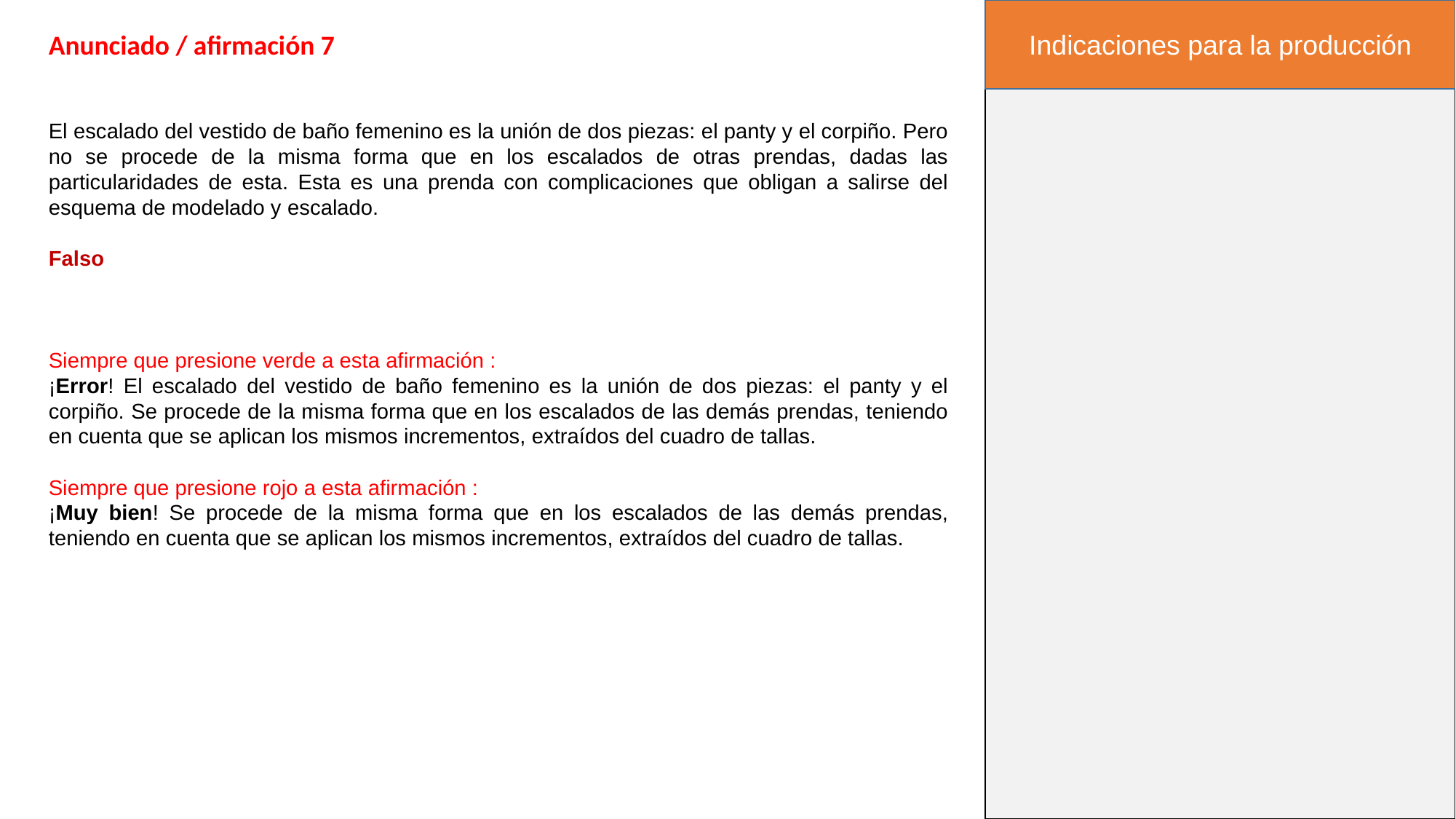

Indicaciones para la producción
Anunciado / afirmación 7
El escalado del vestido de baño femenino es la unión de dos piezas: el panty y el corpiño. Pero no se procede de la misma forma que en los escalados de otras prendas, dadas las particularidades de esta. Esta es una prenda con complicaciones que obligan a salirse del esquema de modelado y escalado.

Falso

Siempre que presione verde a esta afirmación :
¡Error! El escalado del vestido de baño femenino es la unión de dos piezas: el panty y el corpiño. Se procede de la misma forma que en los escalados de las demás prendas, teniendo en cuenta que se aplican los mismos incrementos, extraídos del cuadro de tallas.

Siempre que presione rojo a esta afirmación :
¡Muy bien! Se procede de la misma forma que en los escalados de las demás prendas, teniendo en cuenta que se aplican los mismos incrementos, extraídos del cuadro de tallas.